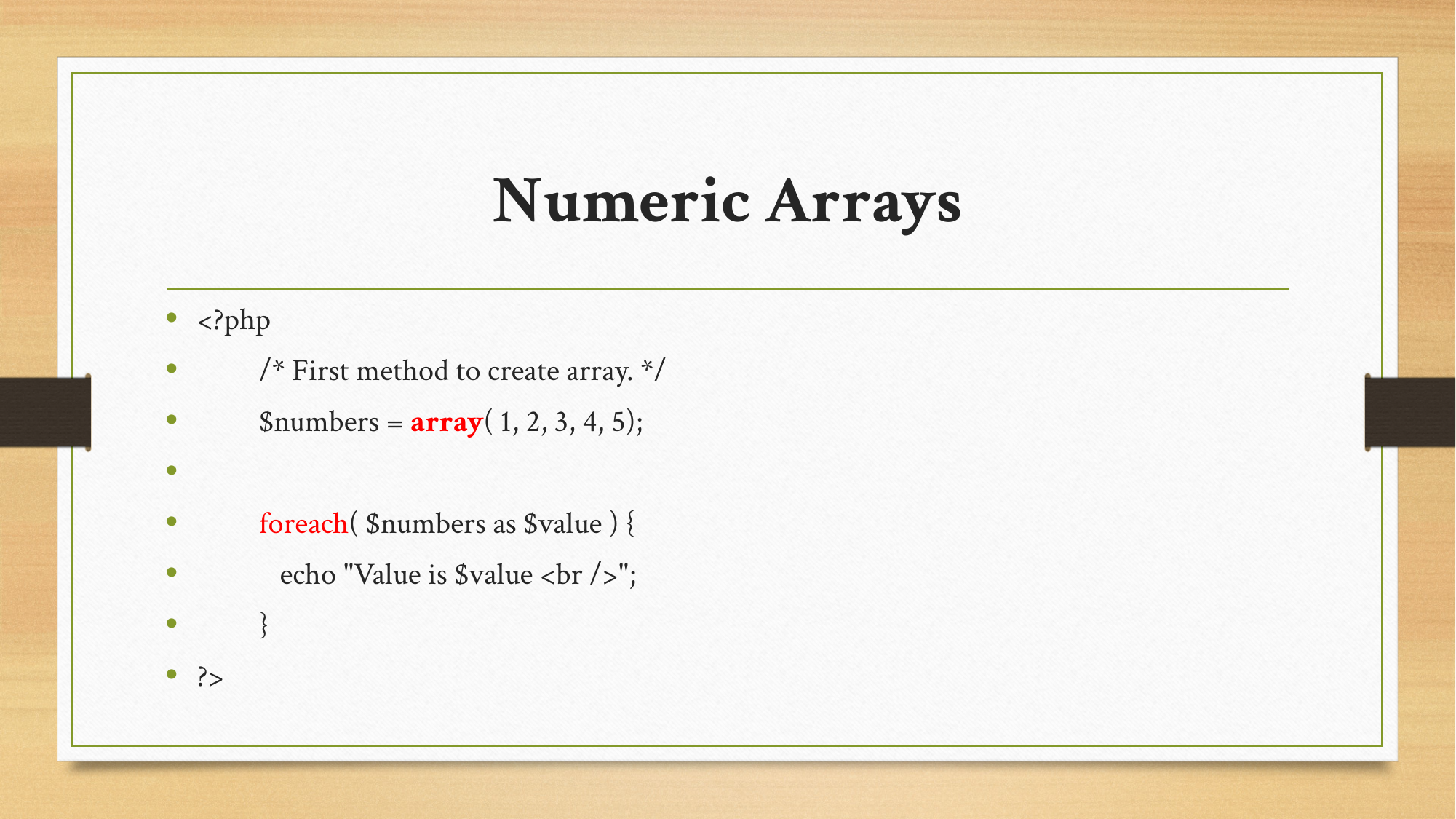

# Numeric Arrays
<?php
         /* First method to create array. */
         $numbers = array( 1, 2, 3, 4, 5);

         foreach( $numbers as $value ) {
            echo "Value is $value <br />";
         }
?>